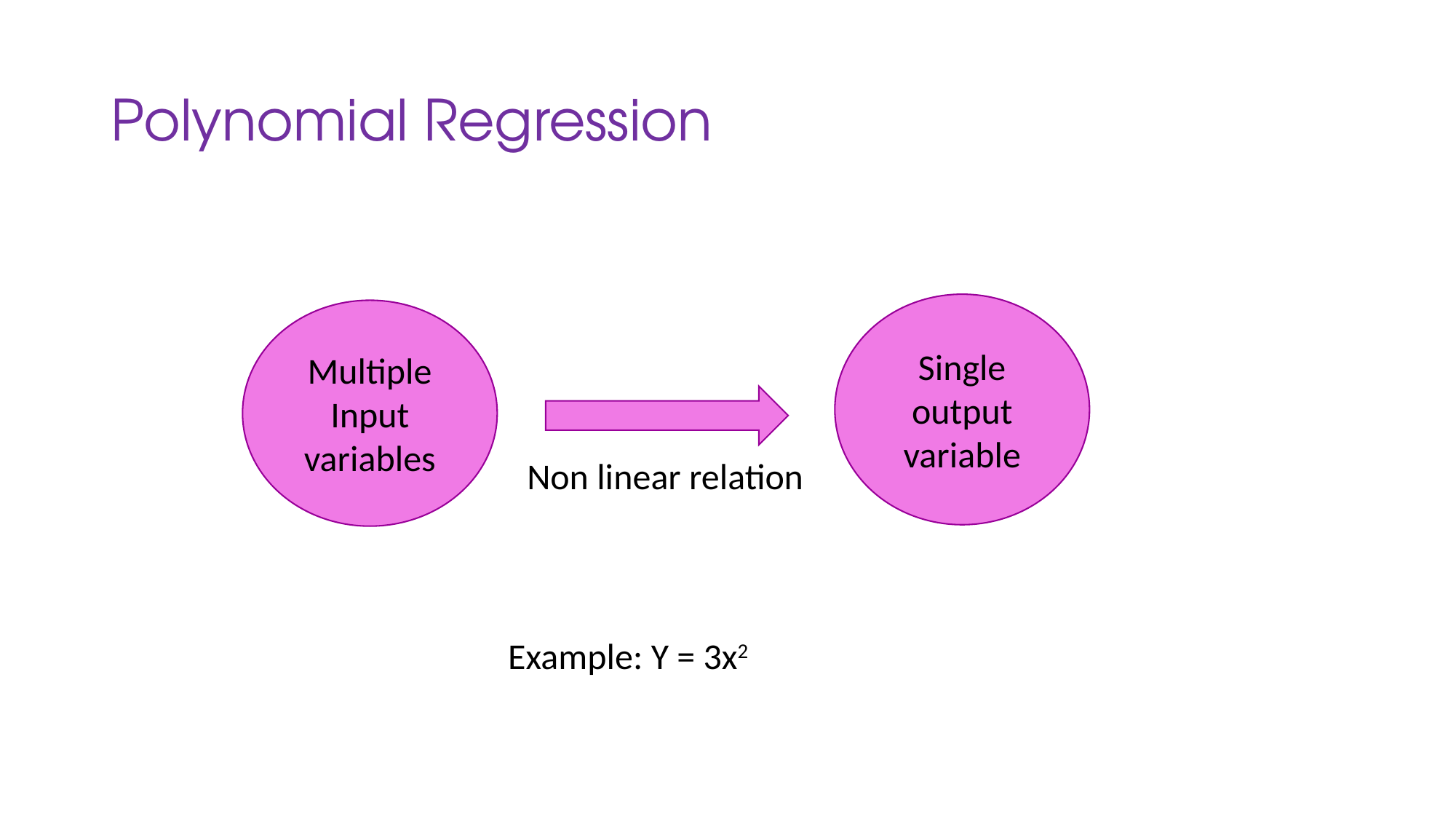

# Polynomial Regression
Single output variable
Multiple Input variables

Non linear relation
Example: Y = 3x2